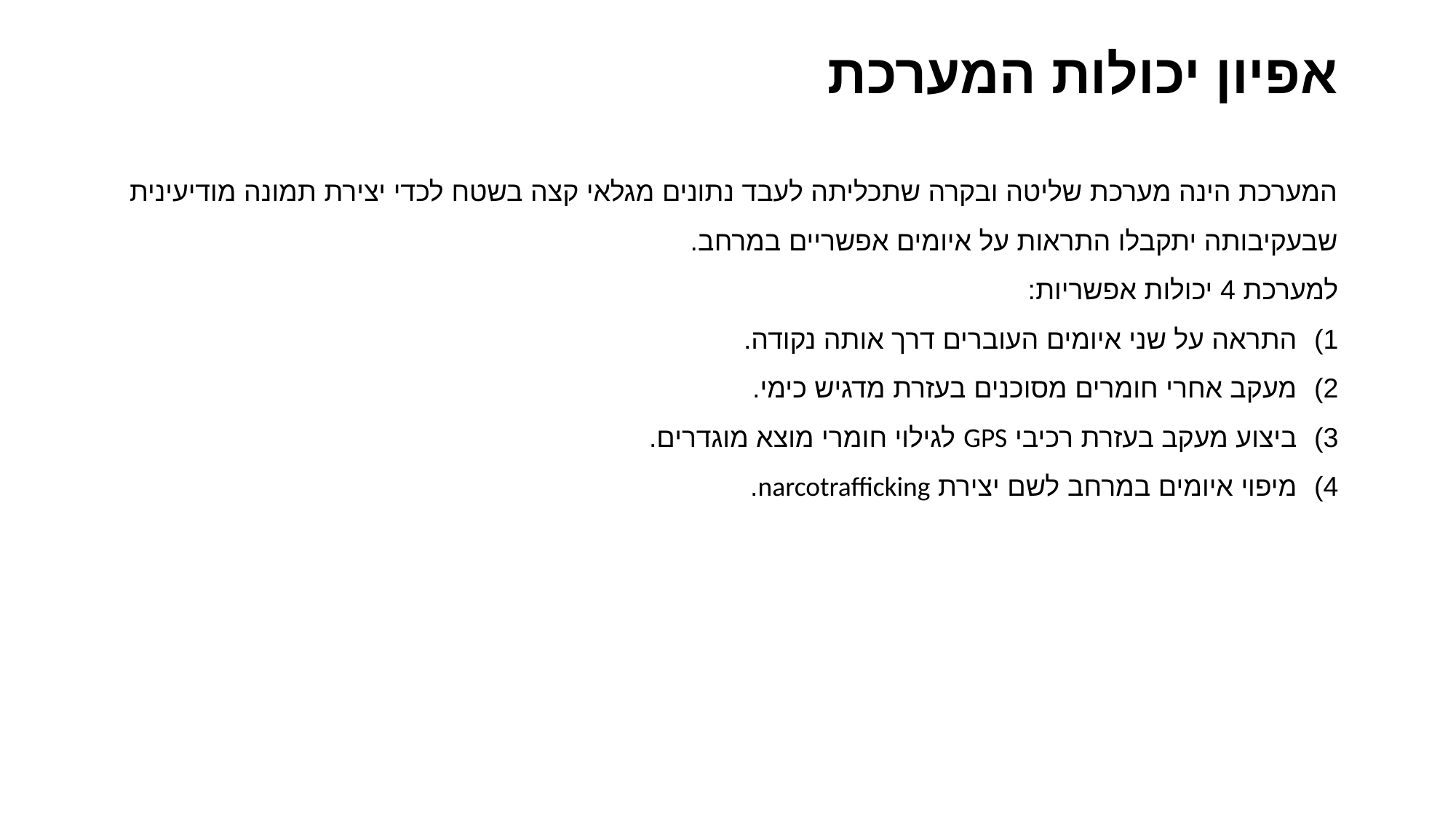

אפיון יכולות המערכת
המערכת הינה מערכת שליטה ובקרה שתכליתה לעבד נתונים מגלאי קצה בשטח לכדי יצירת תמונה מודיעינית שבעקיבותה יתקבלו התראות על איומים אפשריים במרחב.
למערכת 4 יכולות אפשריות:
התראה על שני איומים העוברים דרך אותה נקודה.
מעקב אחרי חומרים מסוכנים בעזרת מדגיש כימי.
ביצוע מעקב בעזרת רכיבי GPS לגילוי חומרי מוצא מוגדרים.
מיפוי איומים במרחב לשם יצירת narcotrafficking.